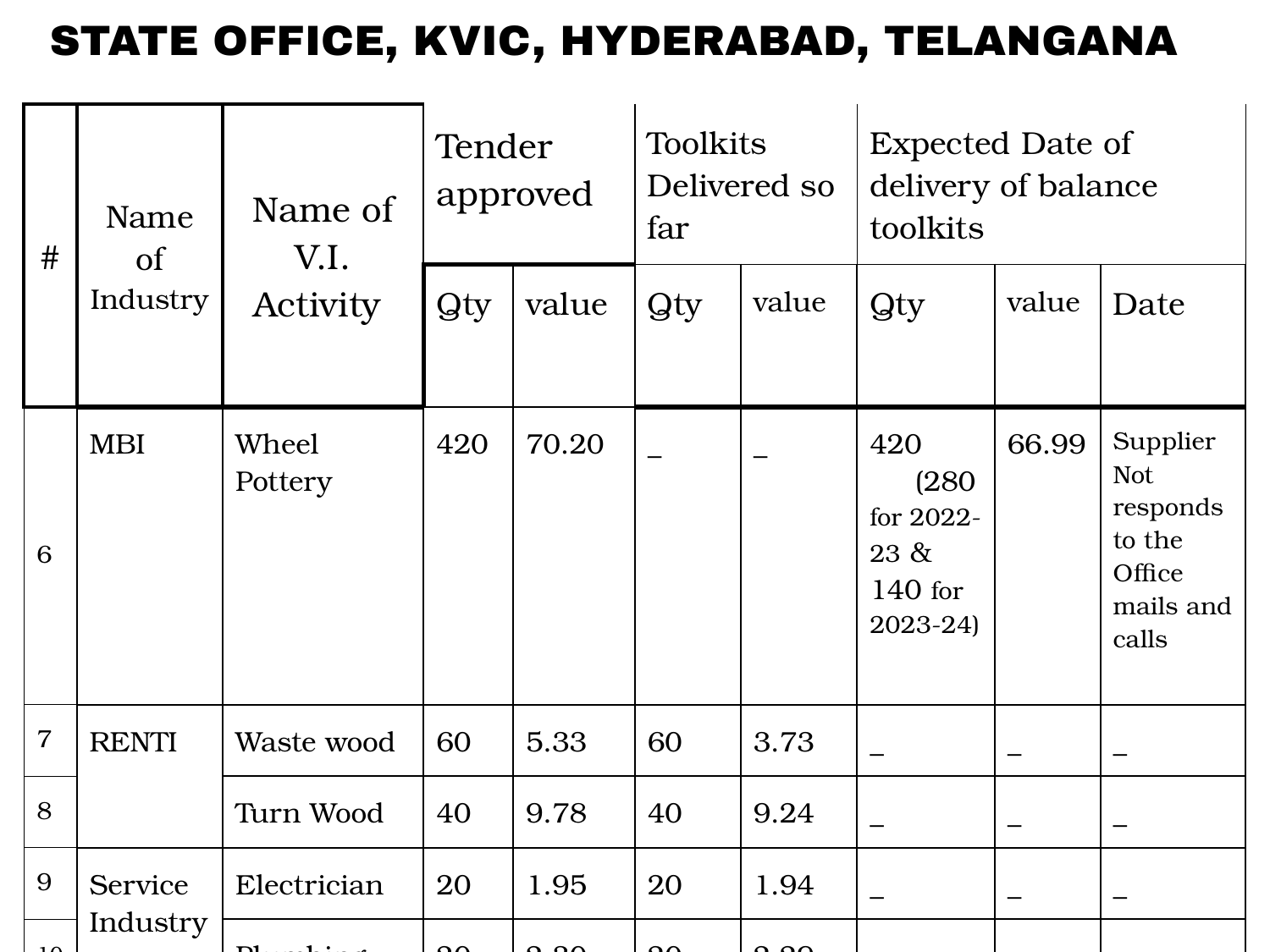

# STATE OFFICE, KVIC, HYDERABAD, TELANGANA
| # | Name of Industry | Name of V.I. Activity | Tender approved |  | Toolkits Delivered so far |  | Expected Date of delivery of balance toolkits |  |  |
| --- | --- | --- | --- | --- | --- | --- | --- | --- | --- |
|  |  |  | Qty | value | Qty | value | Qty | value | Date |
| 6 | MBI | Wheel Pottery | 420 | 70.20 | \_ | \_ | 420 (280 for 2022-23 & 140 for 2023-24) | 66.99 | Supplier Not responds to the Office mails and calls |
| 7 | RENTI | Waste wood | 60 | 5.33 | 60 | 3.73 | \_ | \_ | \_ |
| 8 |  | Turn Wood | 40 | 9.78 | 40 | 9.24 | \_ | \_ | \_ |
| 9 | Service Industry | Electrician | 20 | 1.95 | 20 | 1.94 | \_ | \_ | \_ |
| 10 |  | Plumbing | 20 | 2.30 | 20 | 2.29 | \_ | \_ | \_ |
| 11 |  | AC Repairing | 20 | 5.648 | --- | --- | 20 | 5.648 | Tender to be finalised |